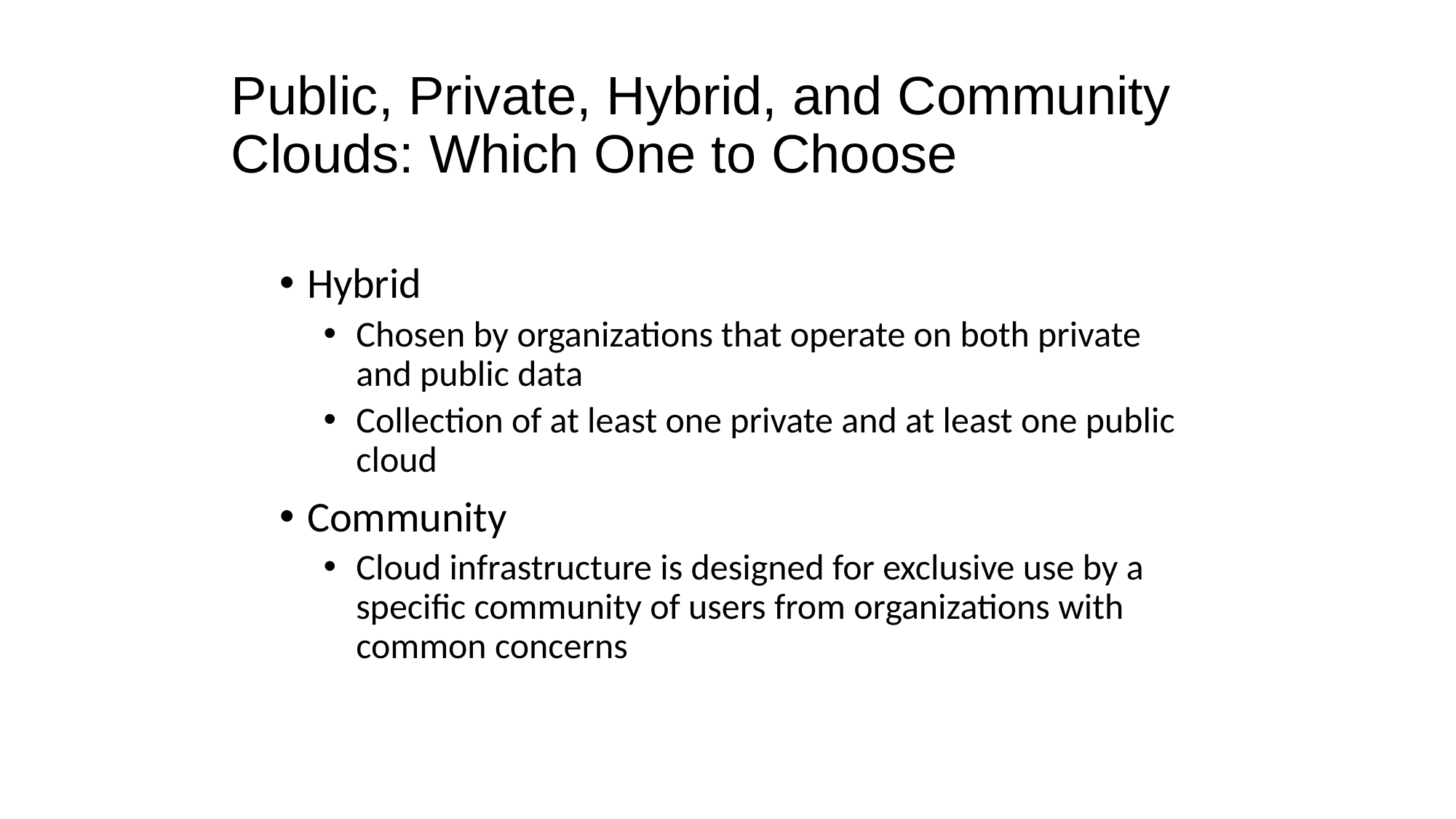

# Public, Private, Hybrid, and Community Clouds: Which One to Choose
Hybrid
Chosen by organizations that operate on both private and public data
Collection of at least one private and at least one public cloud
Community
Cloud infrastructure is designed for exclusive use by a specific community of users from organizations with common concerns